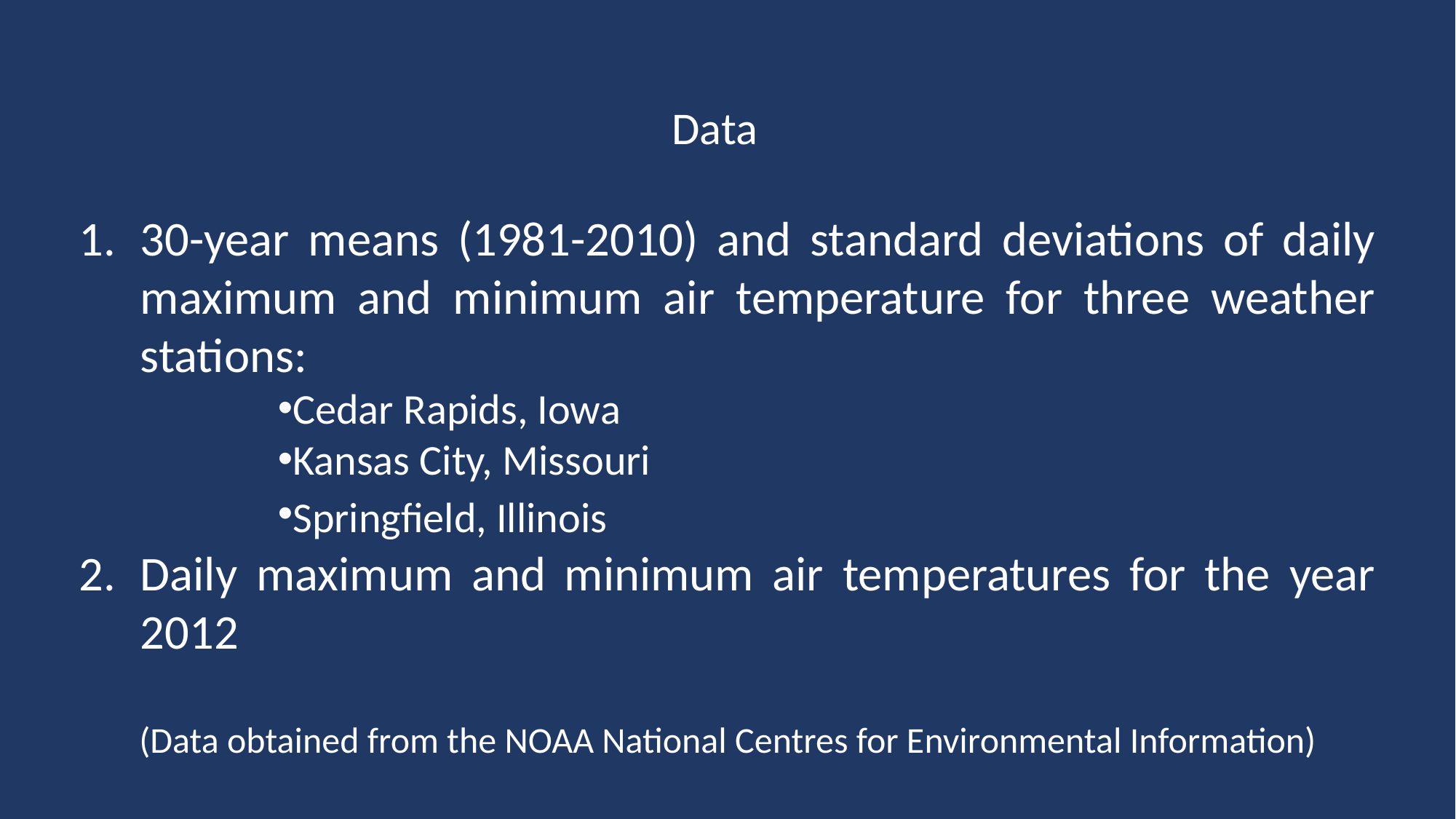

# Data
30-year means (1981-2010) and standard deviations of daily maximum and minimum air temperature for three weather stations:
Cedar Rapids, Iowa
Kansas City, Missouri
Springfield, Illinois
Daily maximum and minimum air temperatures for the year 2012

(Data obtained from the NOAA National Centres for Environmental Information)